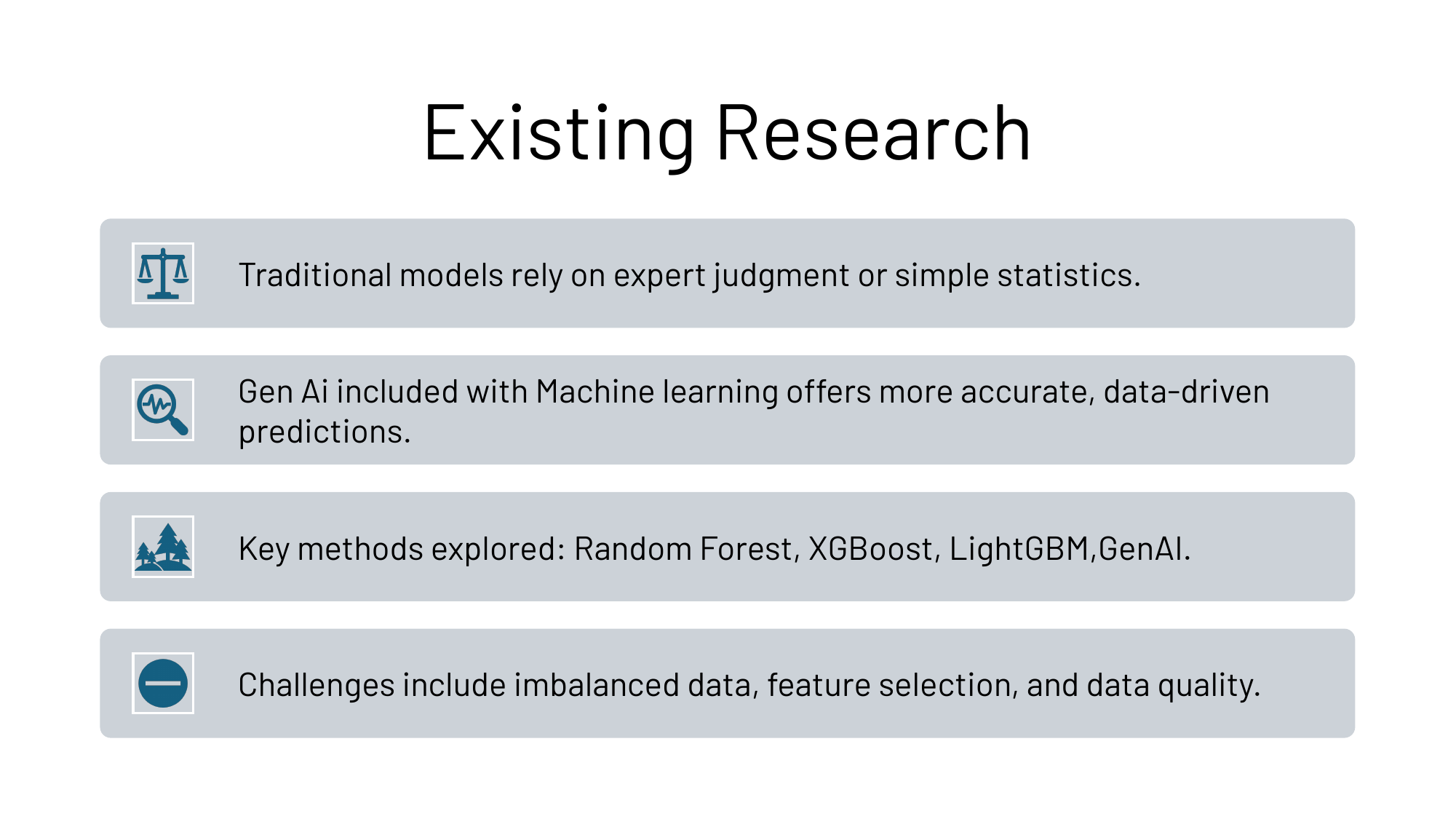

# Existing Research
Traditional models rely on expert judgment or simple statistics.
Gen Ai included with Machine learning offers more accurate, data-driven predictions.
Key methods explored: Random Forest, XGBoost, LightGBM,GenAI.
Challenges include imbalanced data, feature selection, and data quality.